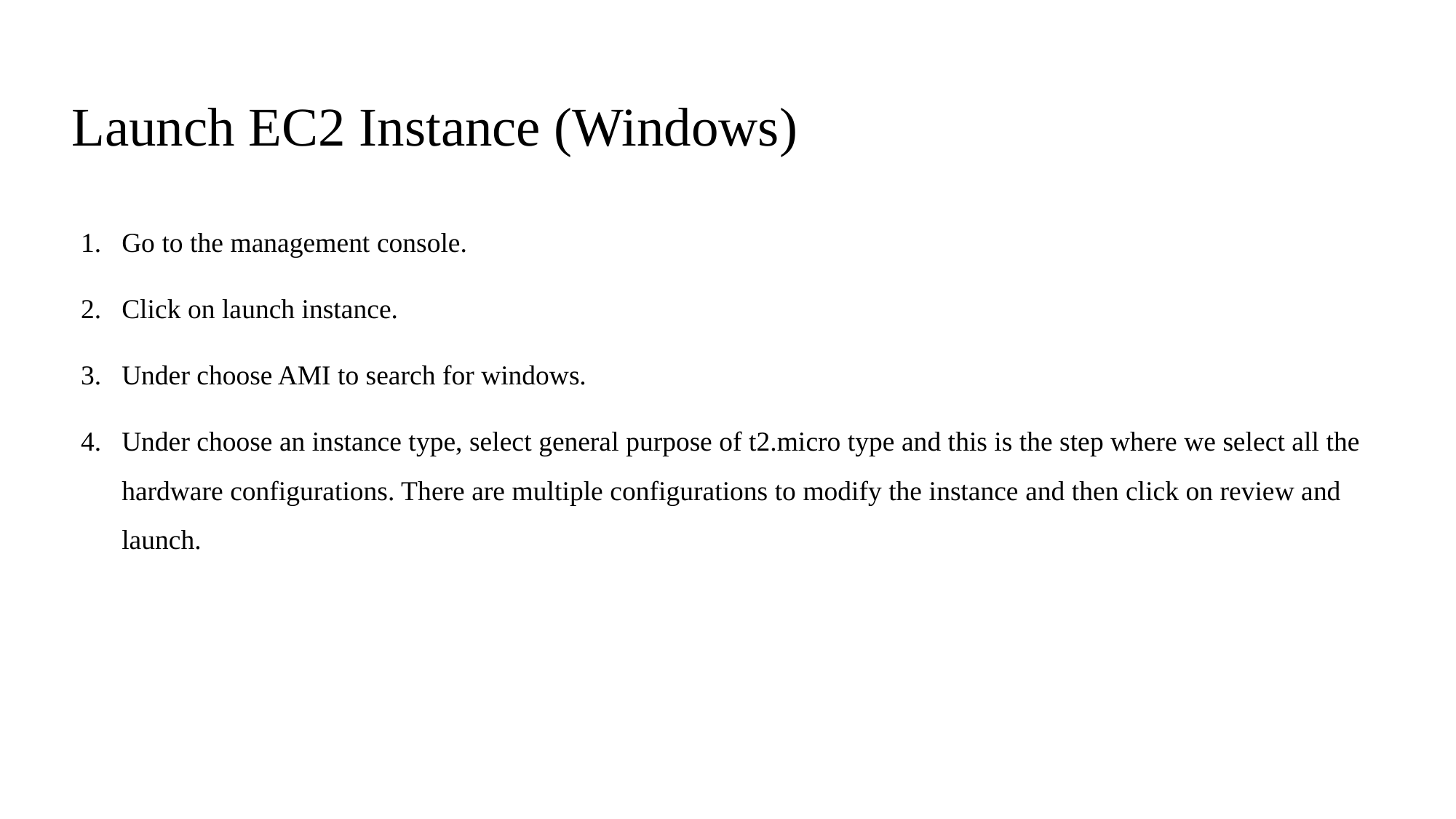

# Launch EC2 Instance (Windows)
Go to the management console.
Click on launch instance.
Under choose AMI to search for windows.
Under choose an instance type, select general purpose of t2.micro type and this is the step where we select all the hardware configurations. There are multiple configurations to modify the instance and then click on review and launch.